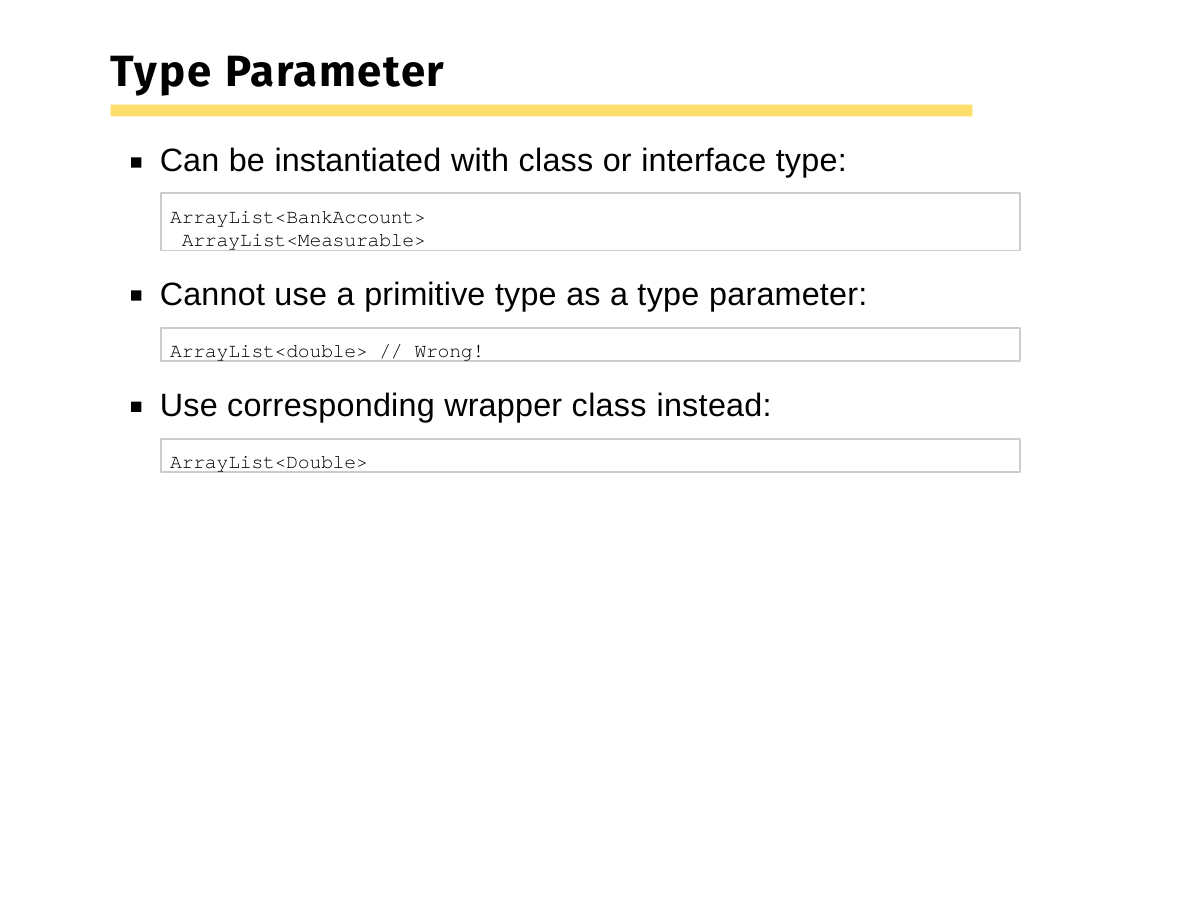

# Type Parameter

Can be instantiated with class or interface type:

ArrayList<BankAccount>  ArrayList<Measurable>
Cannot use a primitive type as a type parameter:

ArrayList<double> // Wrong!
Use corresponding wrapper class instead:

ArrayList<Double>